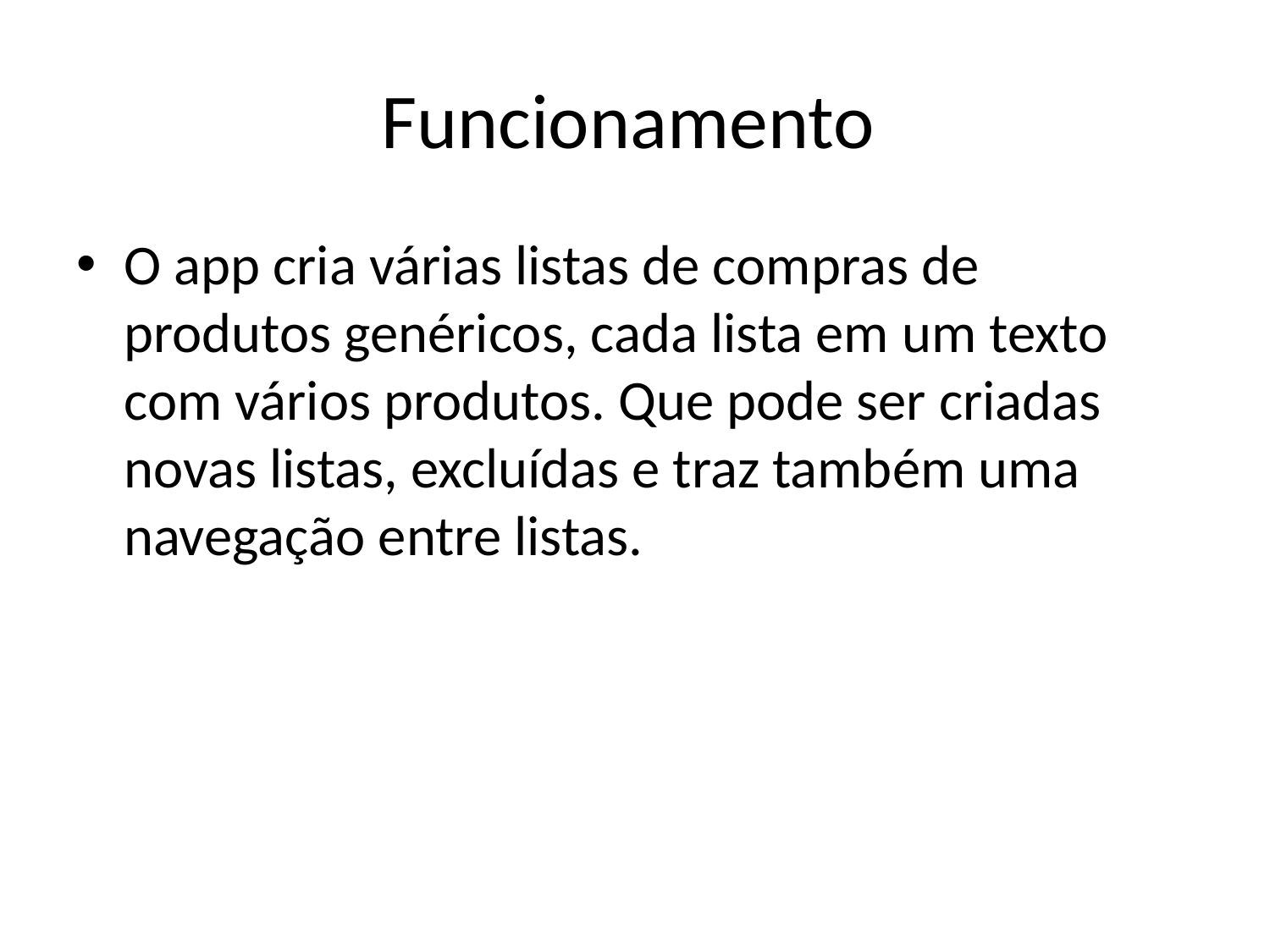

# Funcionamento
O app cria várias listas de compras de produtos genéricos, cada lista em um texto com vários produtos. Que pode ser criadas novas listas, excluídas e traz também uma navegação entre listas.